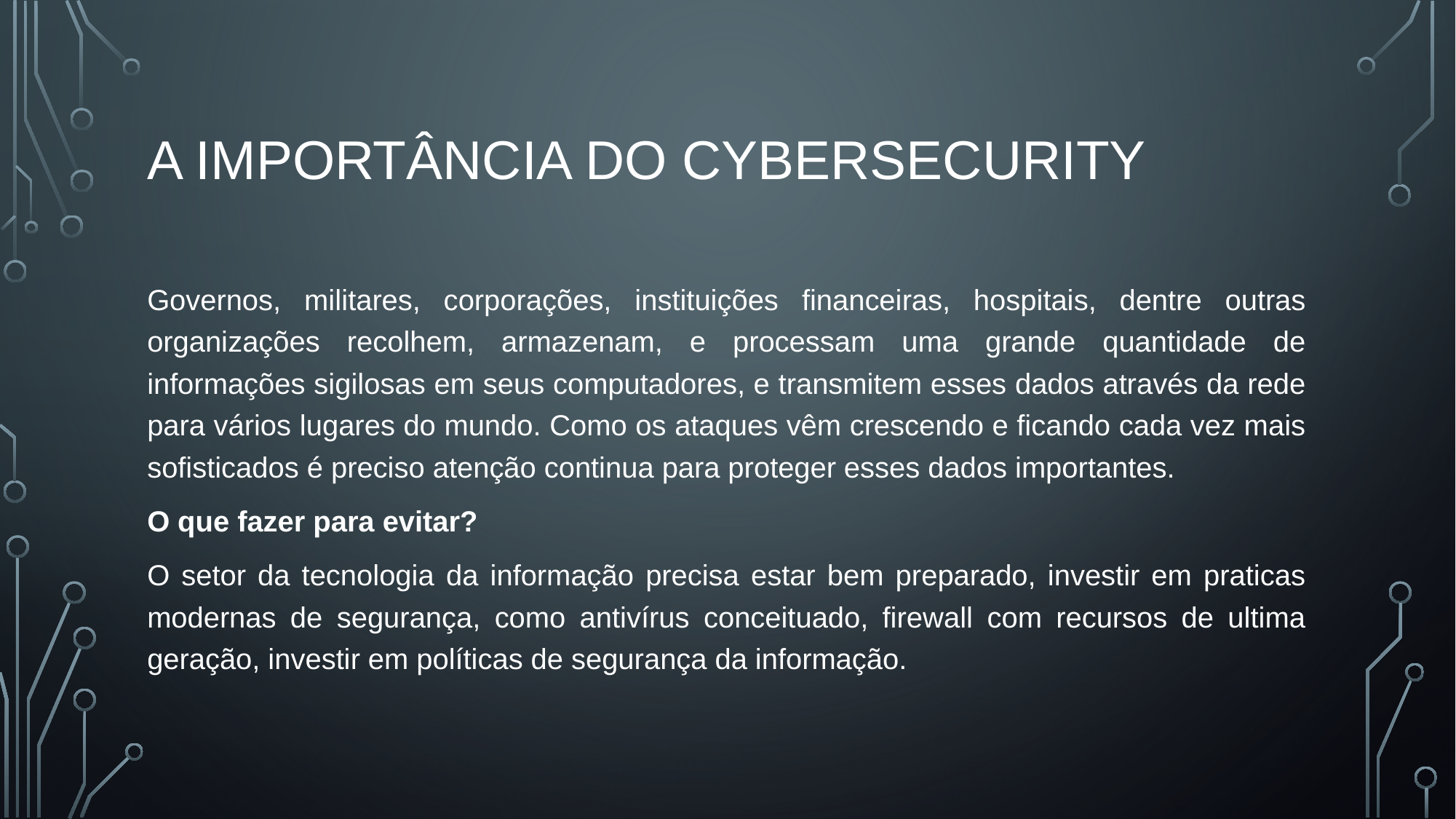

# A importância do Cybersecurity
Governos, militares, corporações, instituições financeiras, hospitais, dentre outras organizações recolhem, armazenam, e processam uma grande quantidade de informações sigilosas em seus computadores, e transmitem esses dados através da rede para vários lugares do mundo. Como os ataques vêm crescendo e ficando cada vez mais sofisticados é preciso atenção continua para proteger esses dados importantes.
O que fazer para evitar?
O setor da tecnologia da informação precisa estar bem preparado, investir em praticas modernas de segurança, como antivírus conceituado, firewall com recursos de ultima geração, investir em políticas de segurança da informação.